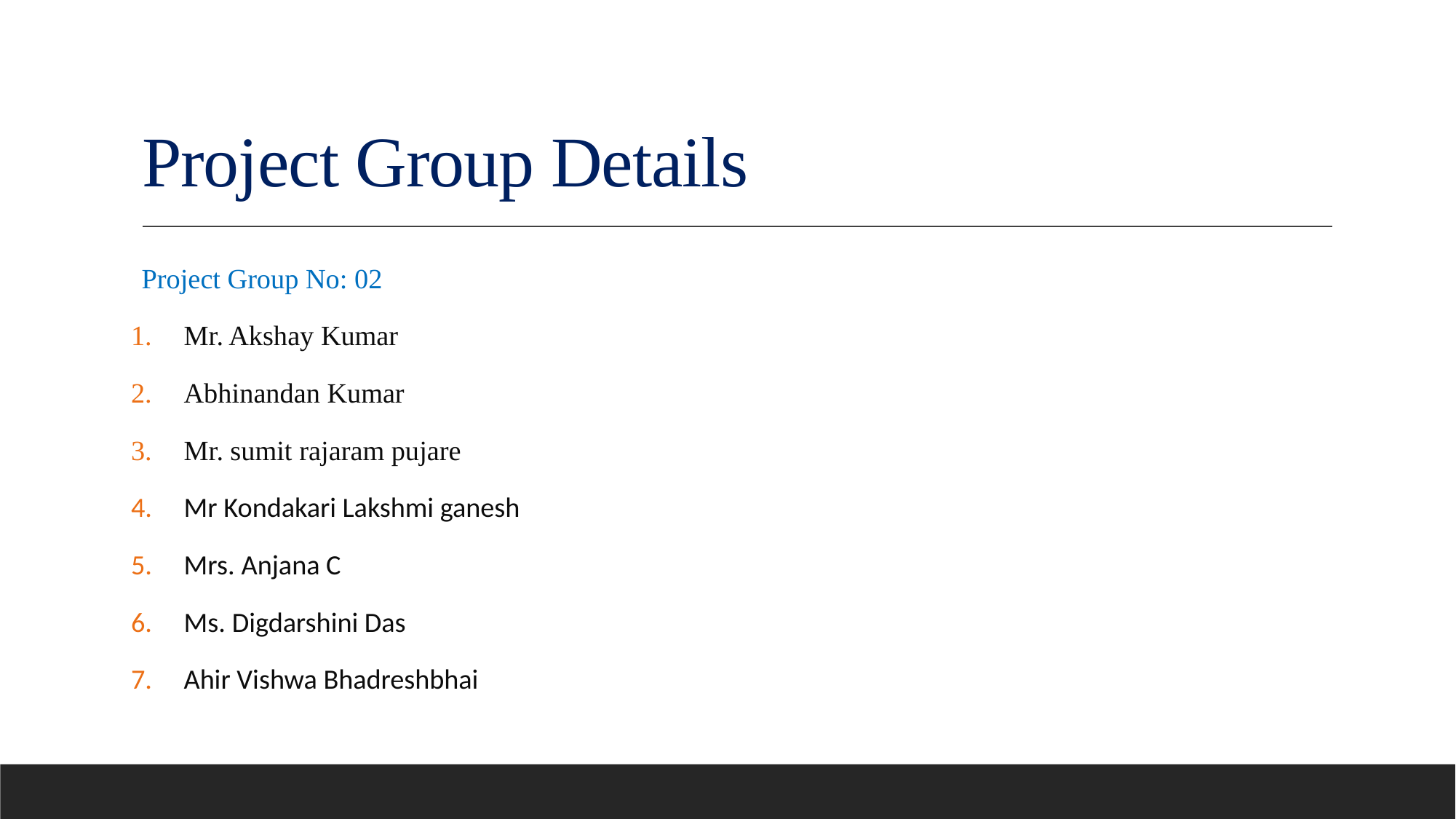

# Project Group Details
Project Group No: 02
Mr. Akshay Kumar
Abhinandan Kumar
Mr. sumit rajaram pujare
Mr Kondakari Lakshmi ganesh
Mrs. Anjana C
Ms. Digdarshini Das
Ahir Vishwa Bhadreshbhai